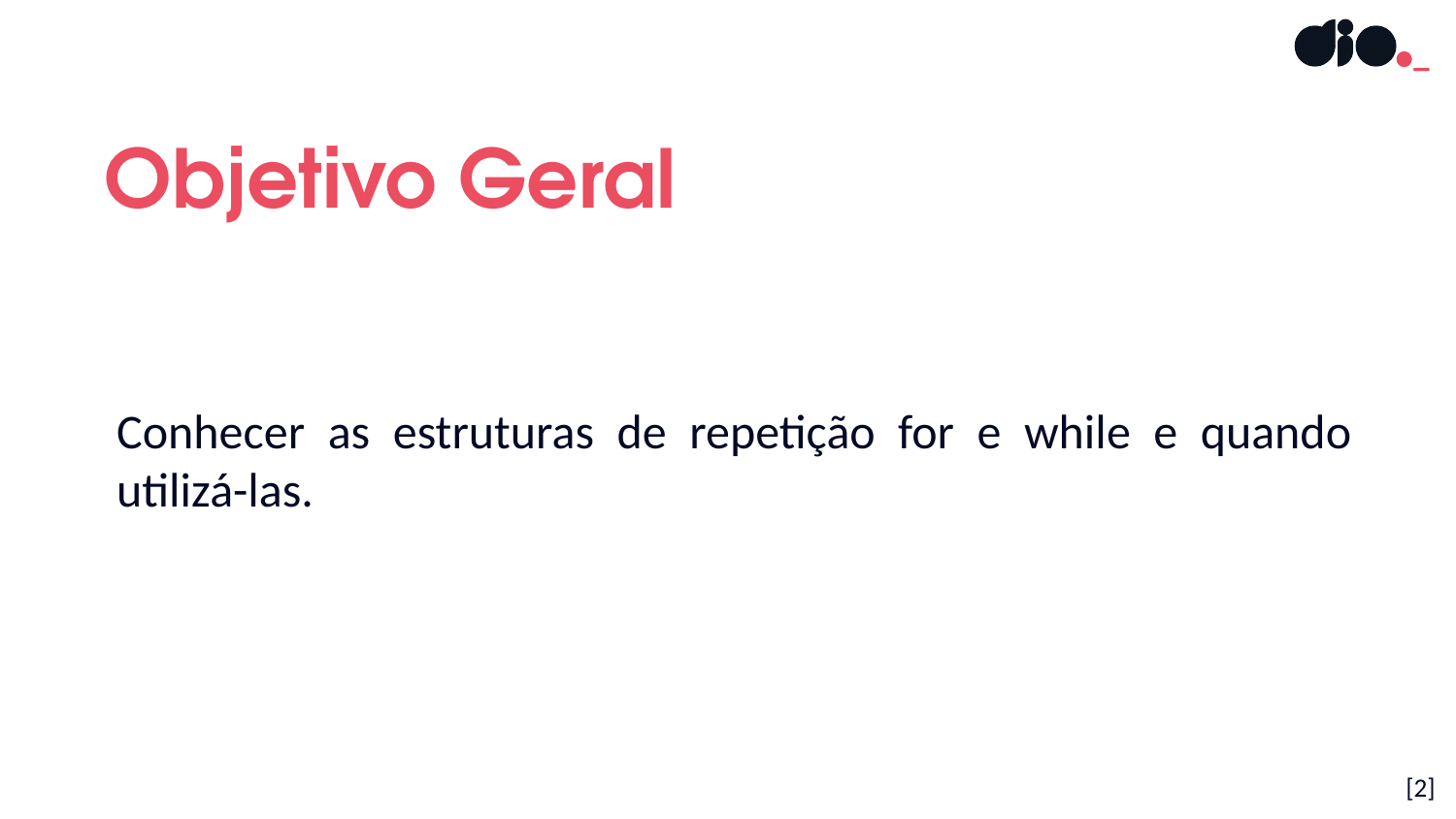

Objetivo Geral
Conhecer as estruturas de repetição for e while e quando utilizá-las.
[2]